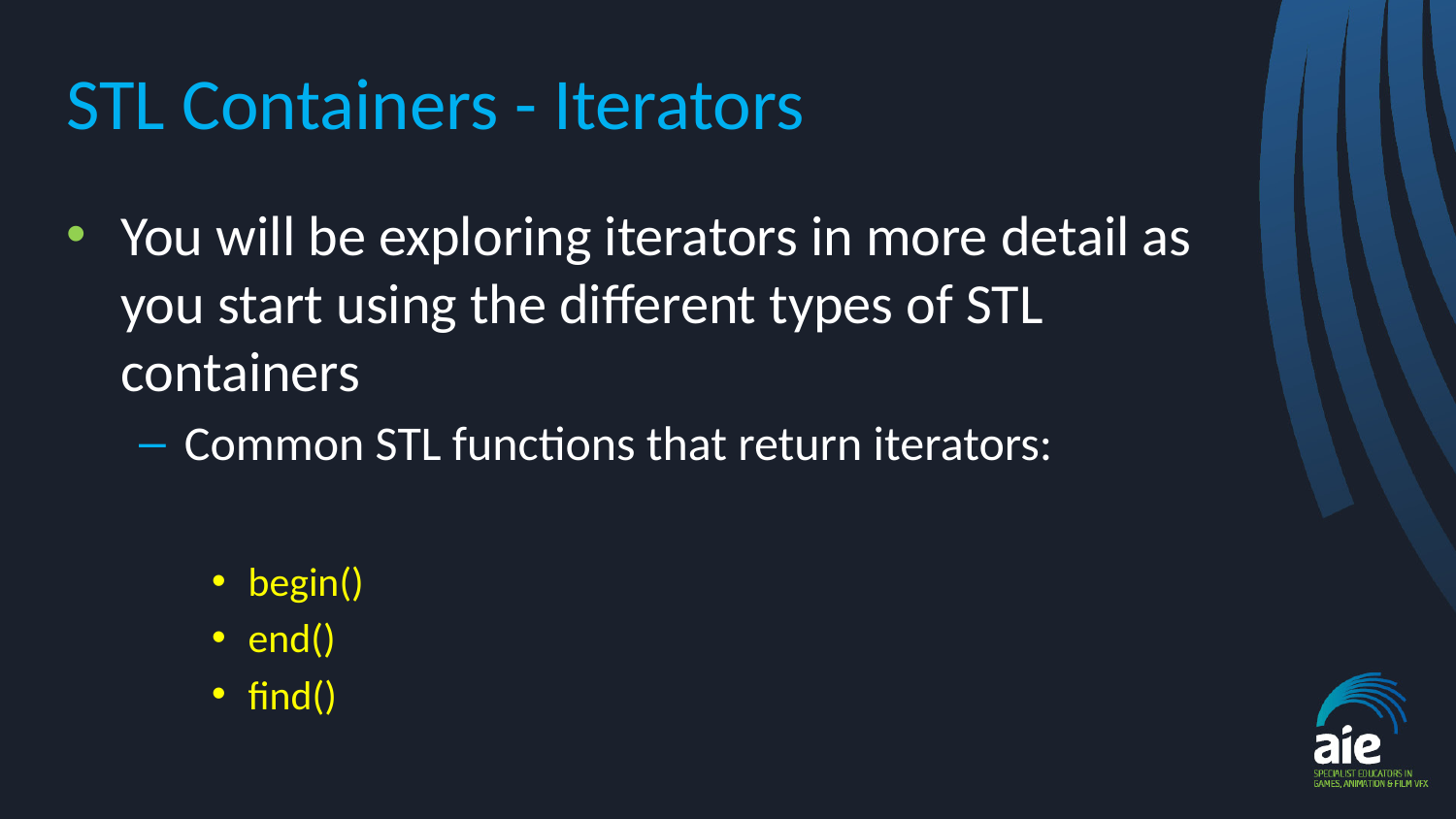

# STL Containers - Iterators
You will be exploring iterators in more detail as you start using the different types of STL containers
Common STL functions that return iterators:

begin()
end()
find()